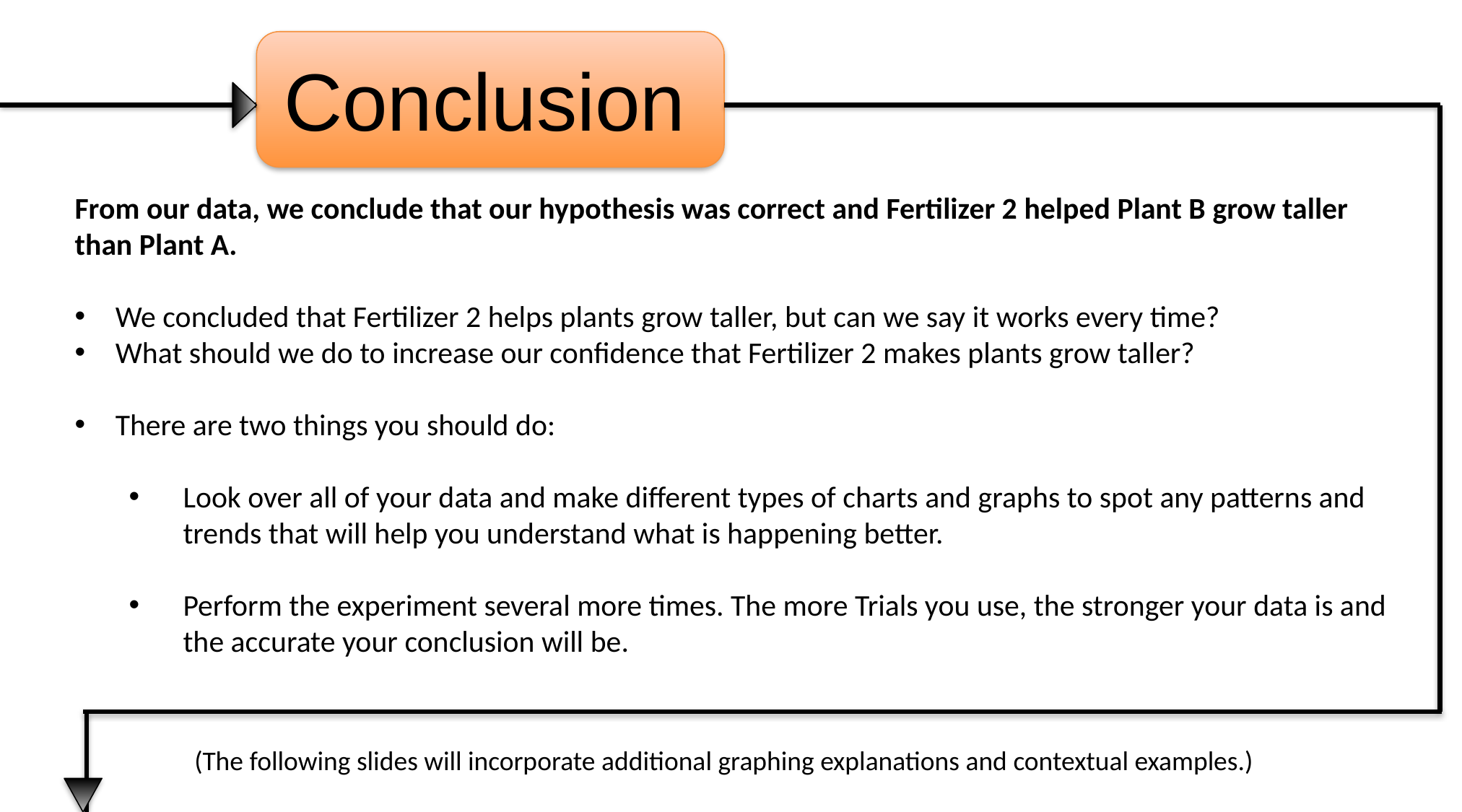

# Conclusion

From our data, we conclude that our hypothesis was correct and Fertilizer 2 helped Plant B grow taller than Plant A.

We concluded that Fertilizer 2 helps plants grow taller, but can we say it works every time?
What should we do to increase our confidence that Fertilizer 2 makes plants grow taller?

There are two things you should do:

Look over all of your data and make different types of charts and graphs to spot any patterns and trends that will help you understand what is happening better.

Perform the experiment several more times. The more Trials you use, the stronger your data is and the accurate your conclusion will be.
(The following slides will incorporate additional graphing explanations and contextual examples.)